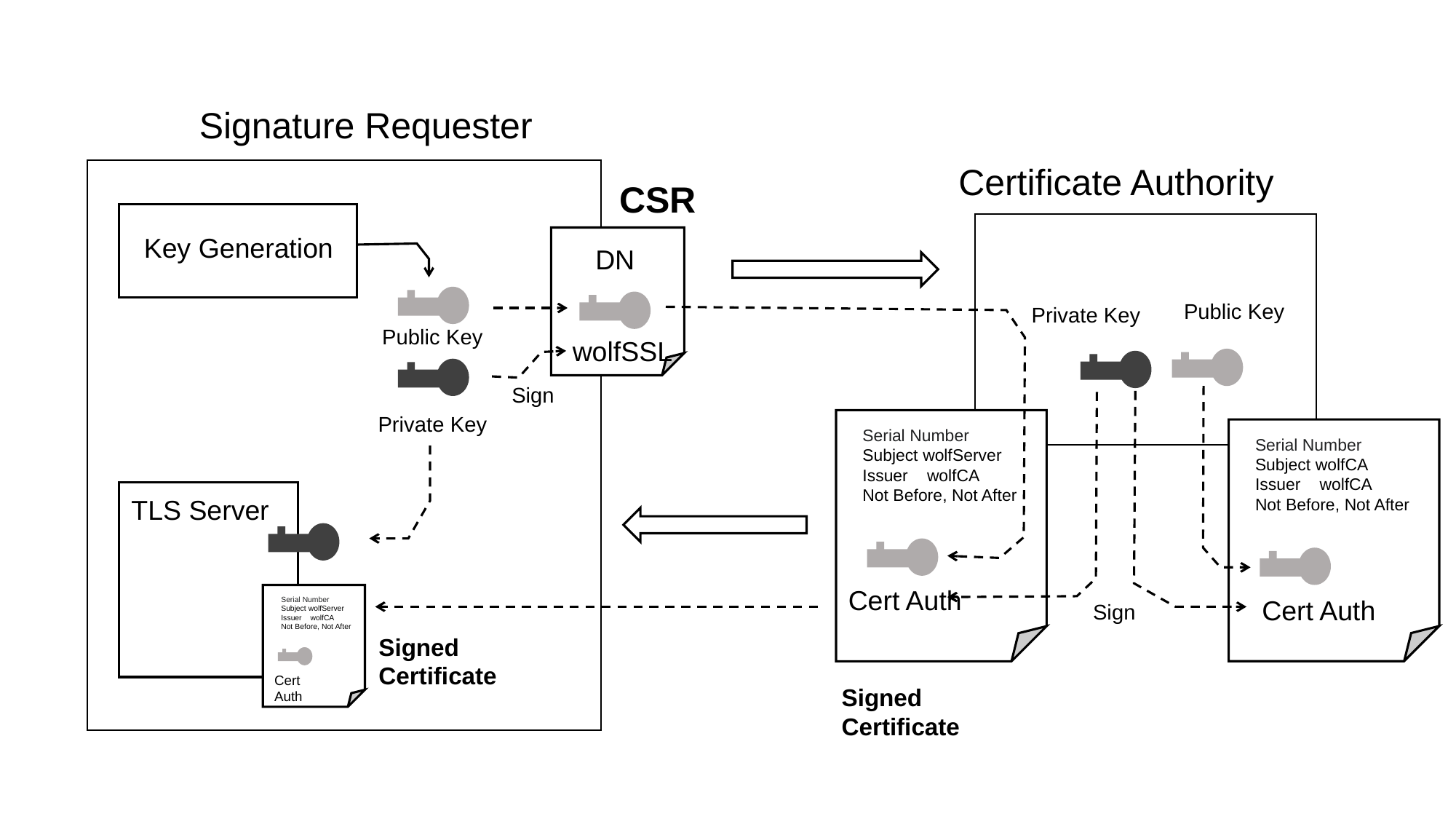

Signature Requester
Certificate Authority

CSR

Key Generation

DN

Public Key
Private Key

Public Key
wolfSSL

Sign

Private Key

Serial Number
Subject wolfServer
Issuer    wolfCA
Not Before, Not After

Serial Number
Subject wolfCA
Issuer    wolfCA
Not Before, Not After

TLS Server

Cert Auth

Serial Number
Subject wolfServer
Issuer    wolfCA
Not Before, Not After

Cert Auth
Cert Auth
Sign
Signed
Certificate
Signed
Certificate